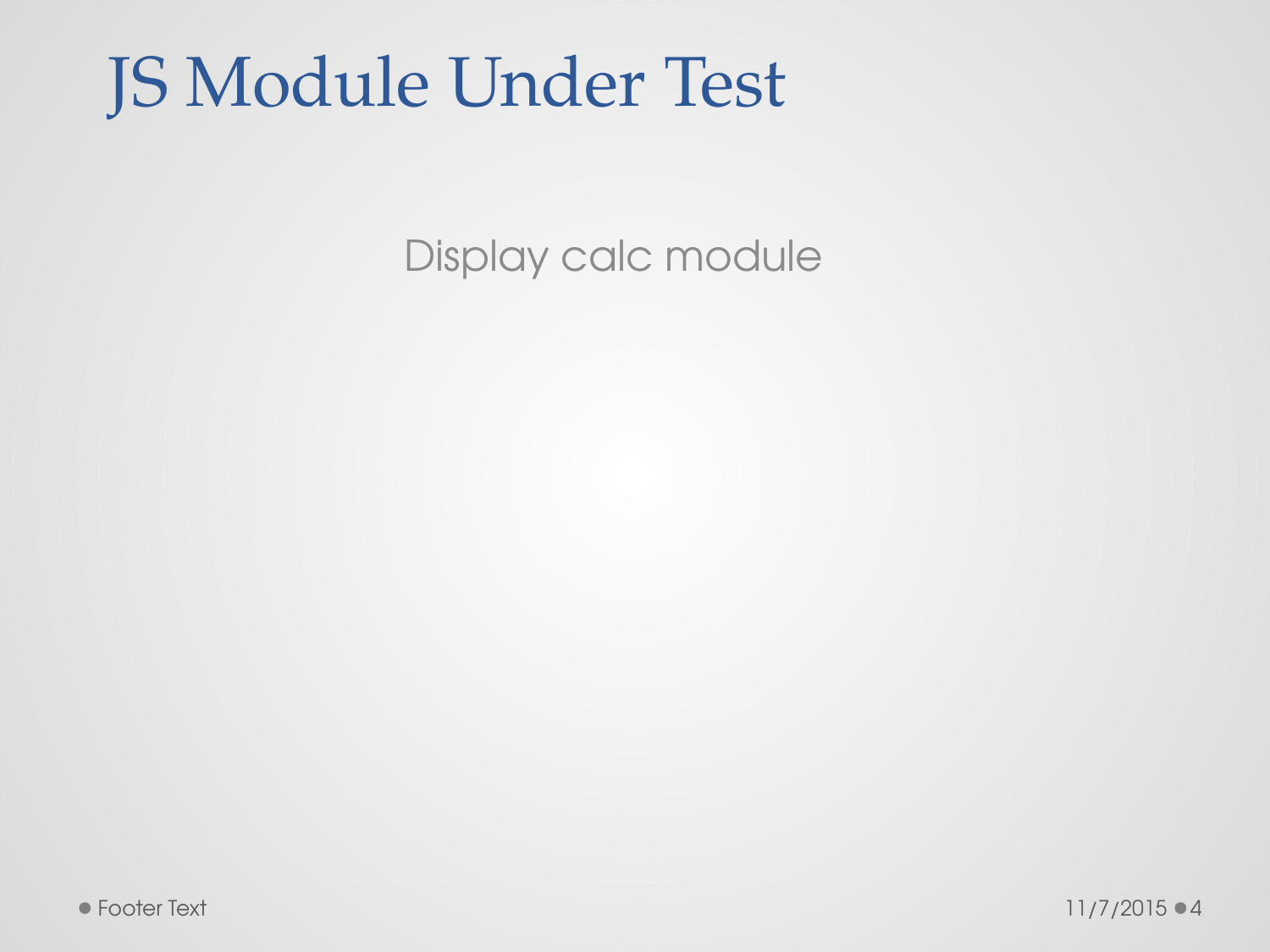

# JS Module Under Test
Display calc module
Footer Text
11/7/2015
4